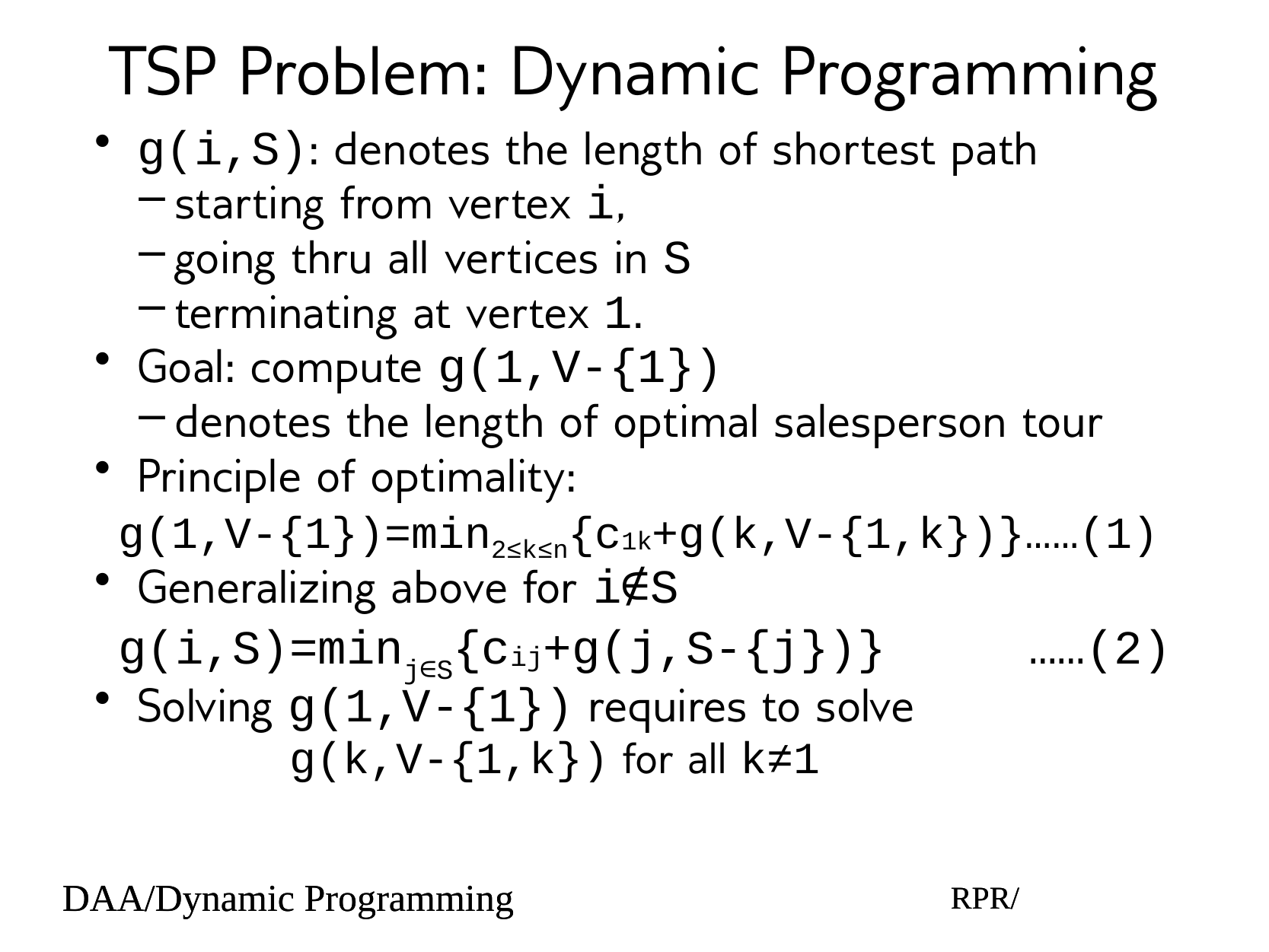

# TSP Problem: Dynamic Programming
g(i,S): denotes the length of shortest path
starting from vertex i,
going thru all vertices in S
terminating at vertex 1.
Goal: compute g(1,V-{1})
denotes the length of optimal salesperson tour
Principle of optimality:
g(1,V-{1})=min2≤k≤n{c1k+g(k,V-{1,k})}……(1)
Generalizing above for i∉S
g(i,S)=minj∈S{cij+g(j,S-{j})}     ……(2)
Solving g(1,V-{1}) requires to solve
g(k,V-{1,k}) for all k≠1
DAA/Dynamic Programming
RPR/
9